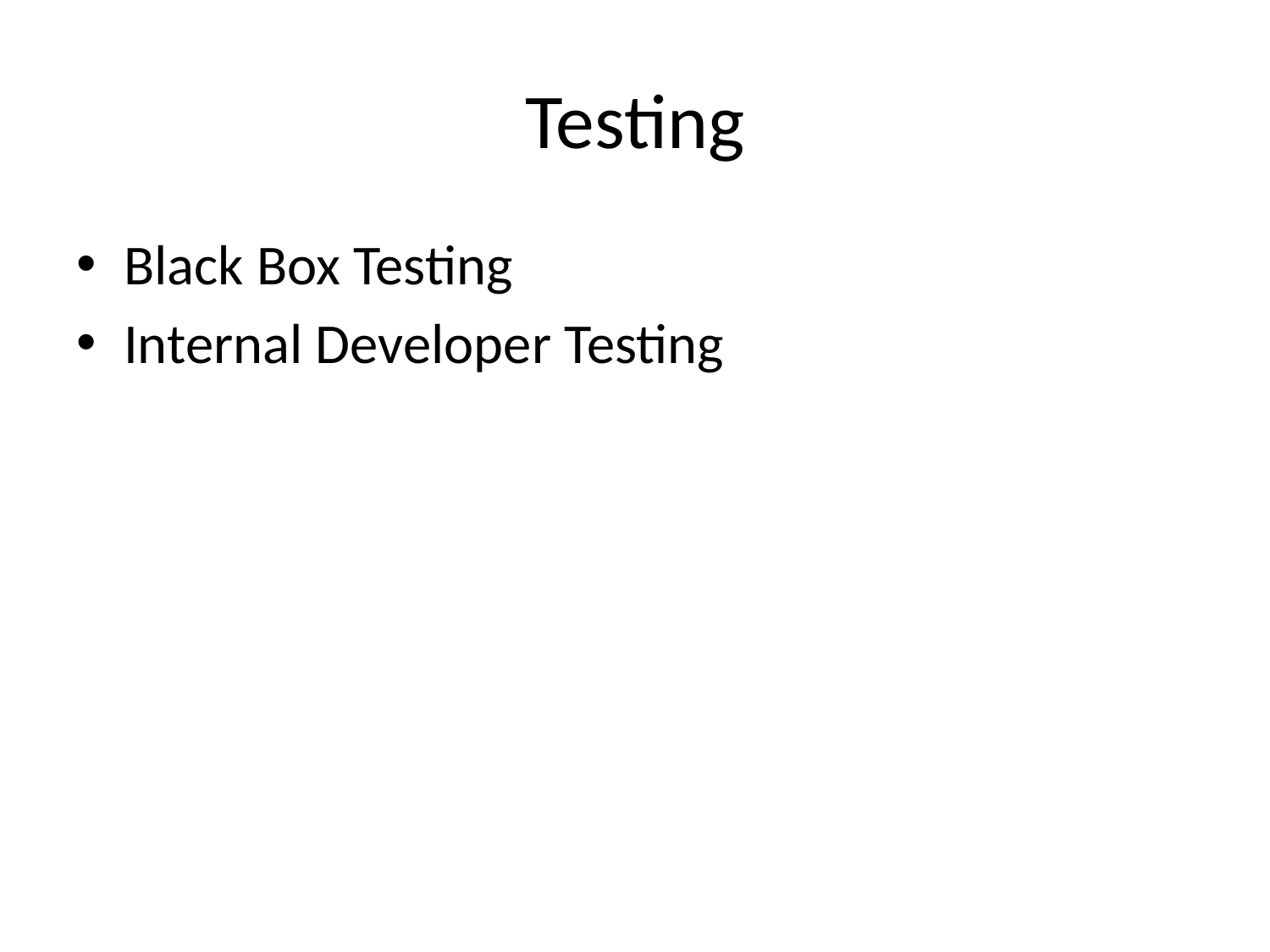

# Testing
Black Box Testing
Internal Developer Testing